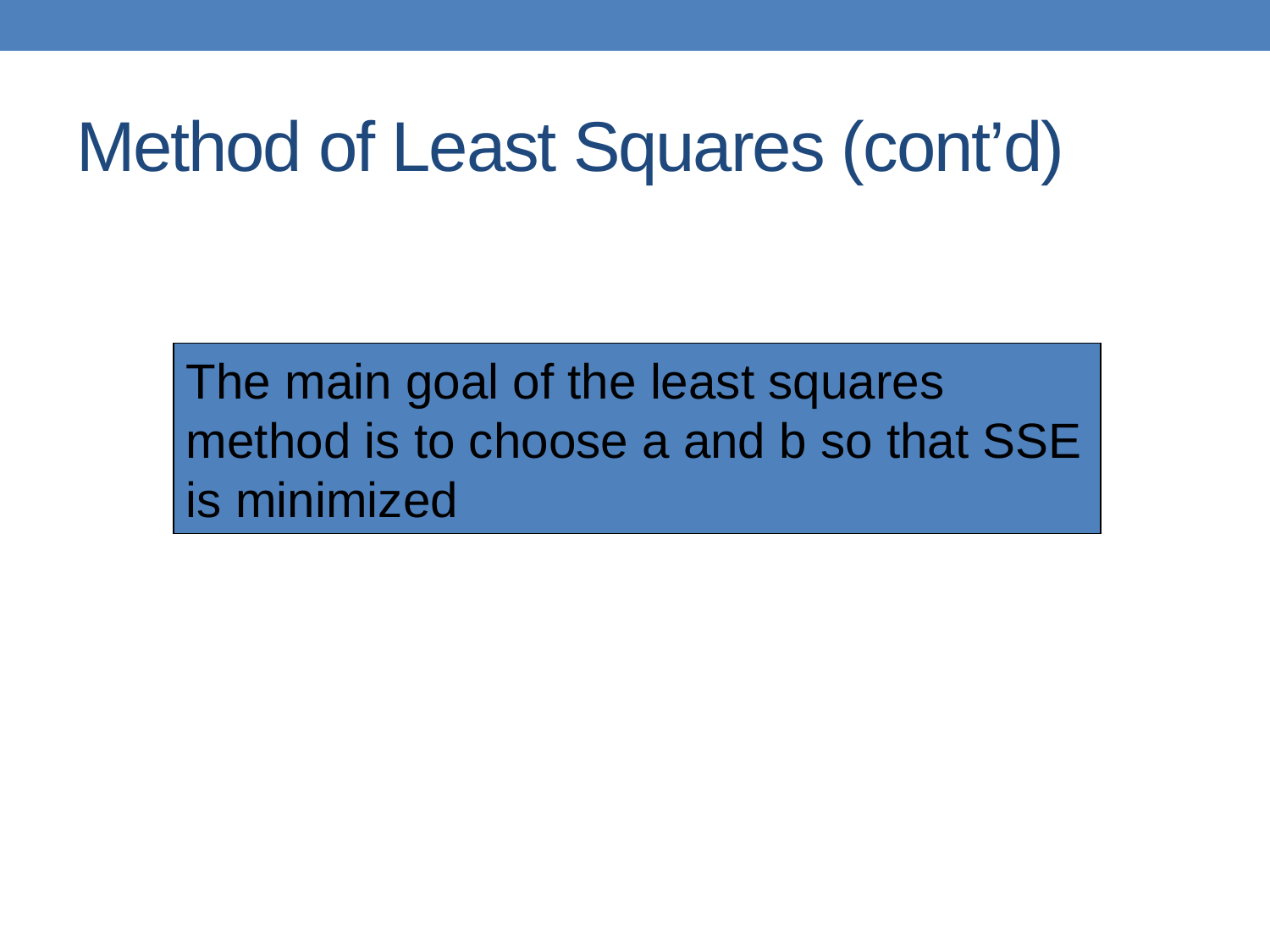

# Method of Least Squares (cont’d)
The main goal of the least squares method is to choose a and b so that SSE is minimized